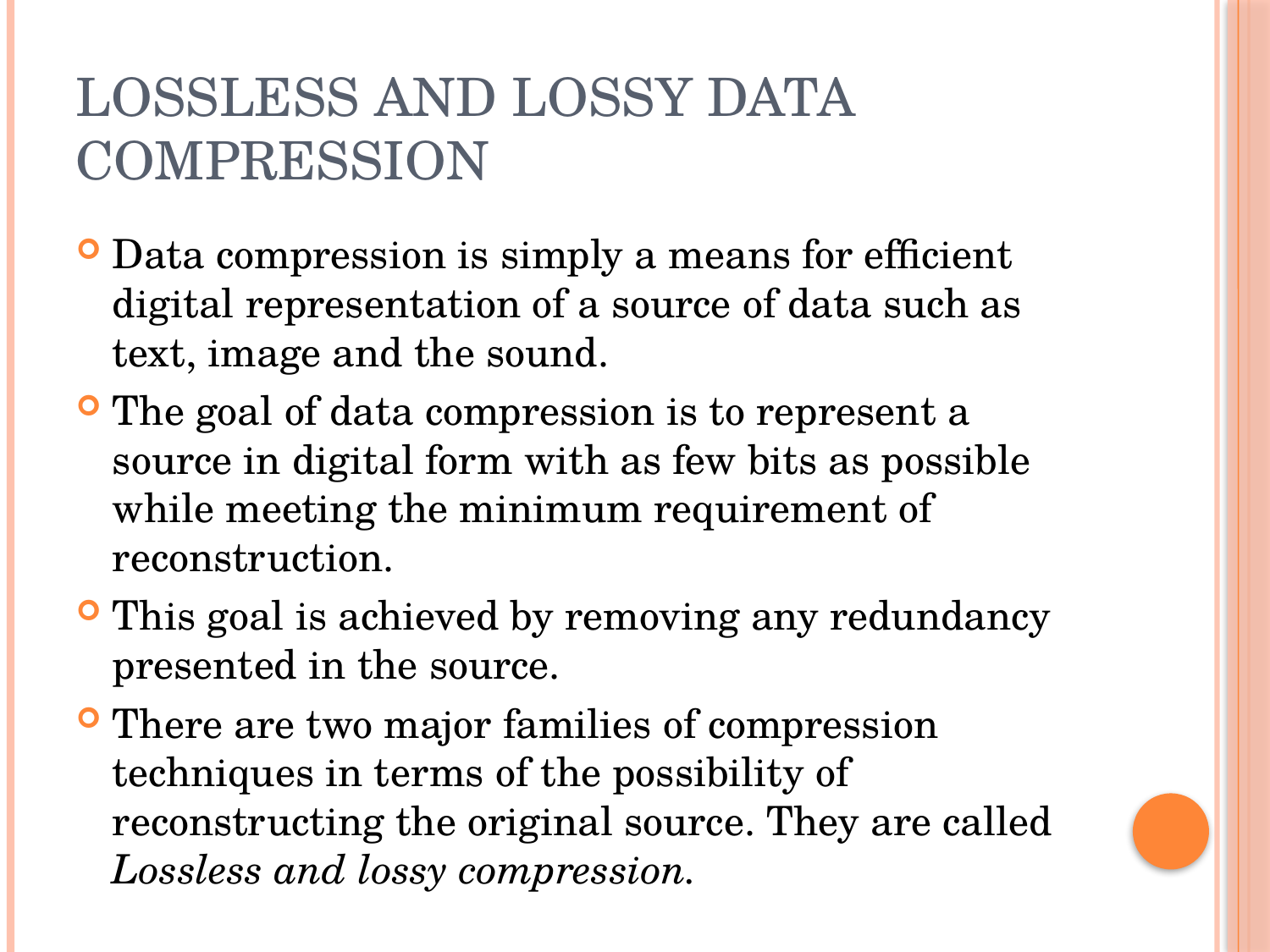

# Lossless and lossy data compression
Data compression is simply a means for efficient digital representation of a source of data such as text, image and the sound.
The goal of data compression is to represent a source in digital form with as few bits as possible while meeting the minimum requirement of reconstruction.
This goal is achieved by removing any redundancy presented in the source.
There are two major families of compression techniques in terms of the possibility of reconstructing the original source. They are called Lossless and lossy compression.